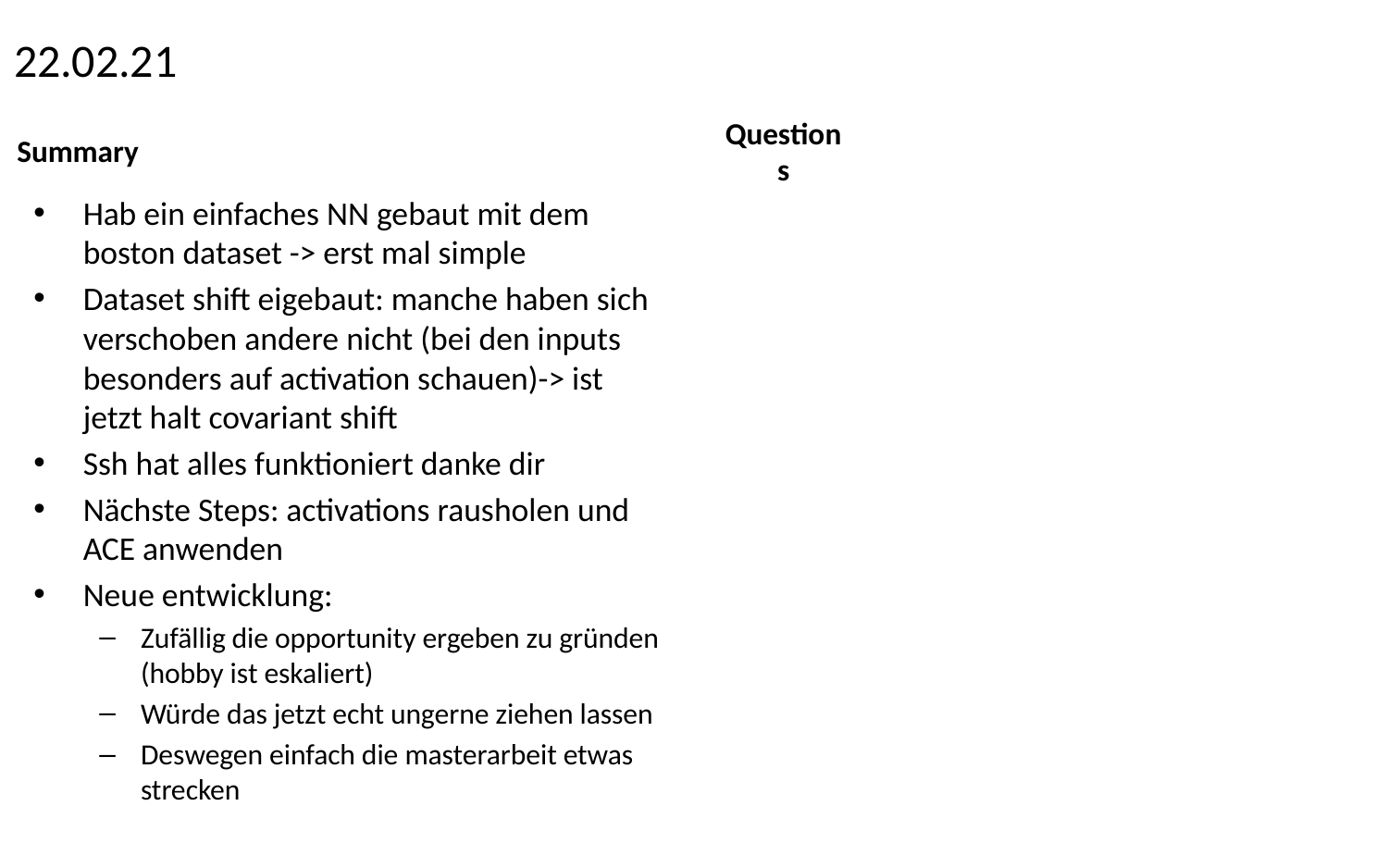

# 22.02.21
Hab ein einfaches NN gebaut mit dem boston dataset -> erst mal simple
Dataset shift eigebaut: manche haben sich verschoben andere nicht (bei den inputs besonders auf activation schauen)-> ist jetzt halt covariant shift
Ssh hat alles funktioniert danke dir
Nächste Steps: activations rausholen und ACE anwenden
Neue entwicklung:
Zufällig die opportunity ergeben zu gründen (hobby ist eskaliert)
Würde das jetzt echt ungerne ziehen lassen
Deswegen einfach die masterarbeit etwas strecken